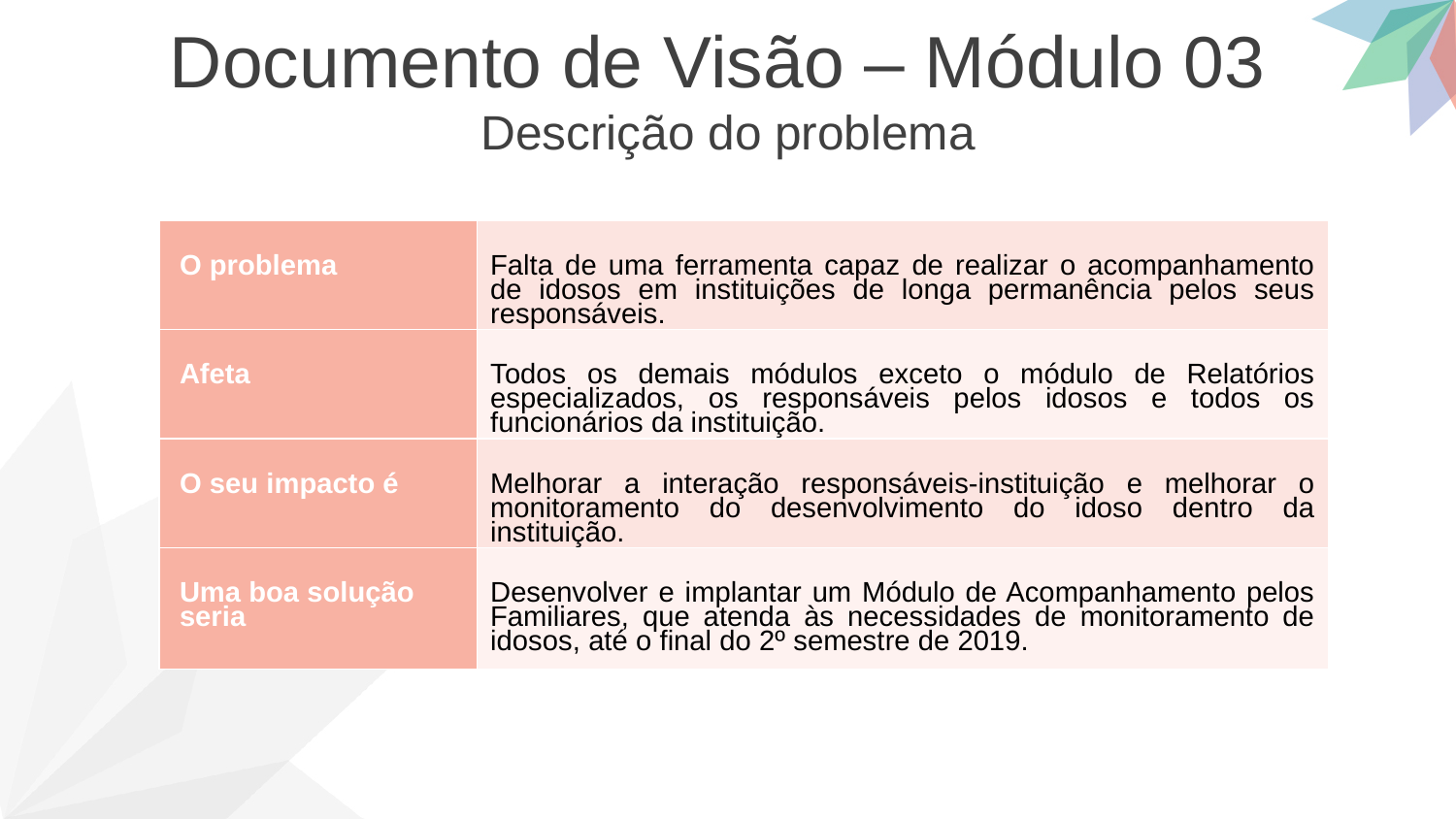

Documento de Visão – Módulo 03
Descrição do problema
| O problema | Falta de uma ferramenta capaz de realizar o acompanhamento de idosos em instituições de longa permanência pelos seus responsáveis. |
| --- | --- |
| Afeta | Todos os demais módulos exceto o módulo de Relatórios especializados, os responsáveis pelos idosos e todos os funcionários da instituição. |
| O seu impacto é | Melhorar a interação responsáveis-instituição e melhorar o monitoramento do desenvolvimento do idoso dentro da instituição. |
| Uma boa solução seria | Desenvolver e implantar um Módulo de Acompanhamento pelos Familiares, que atenda às necessidades de monitoramento de idosos, até o final do 2º semestre de 2019. |